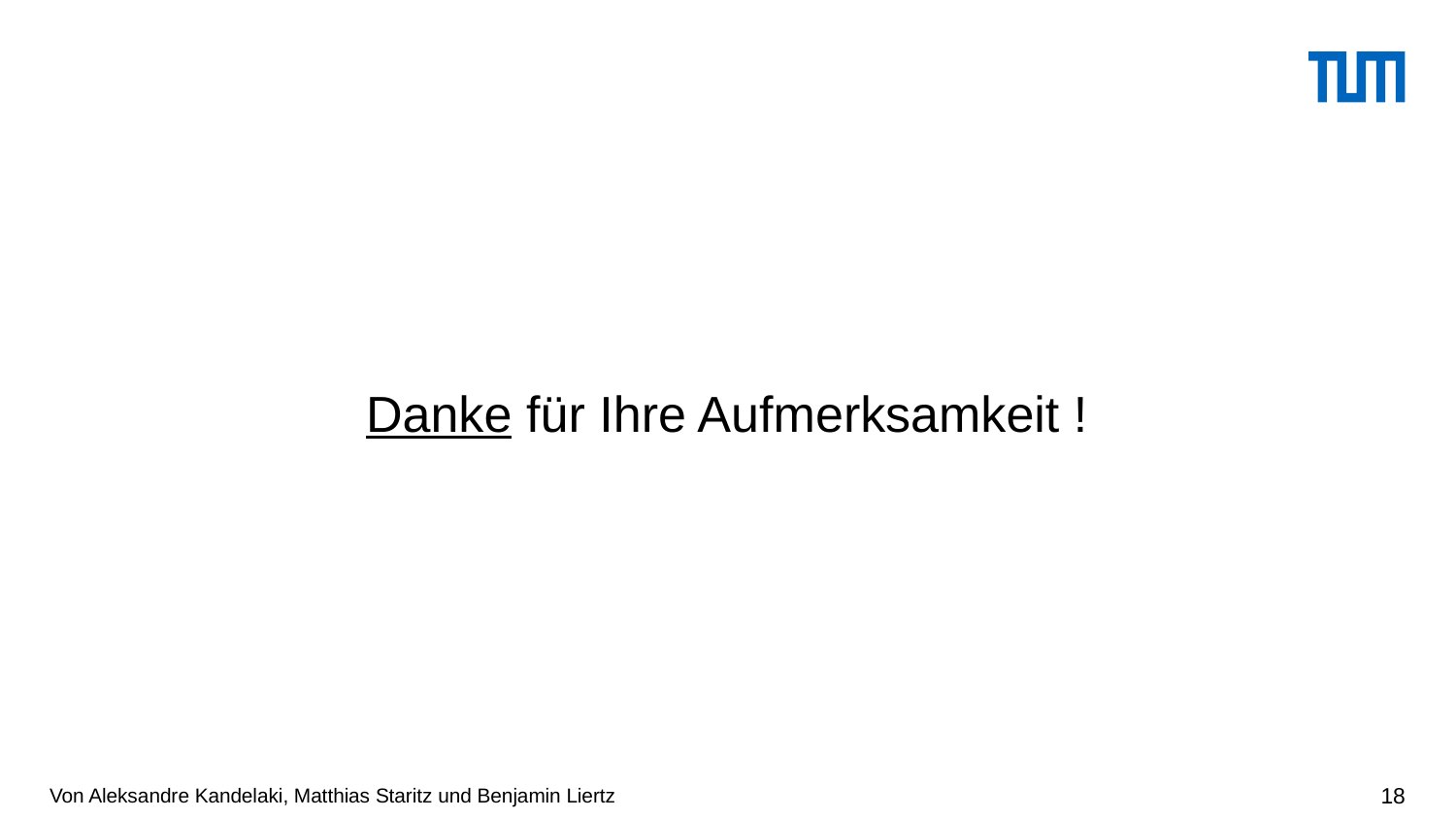

# Danke für Ihre Aufmerksamkeit !
Von Aleksandre Kandelaki, Matthias Staritz und Benjamin Liertz
18